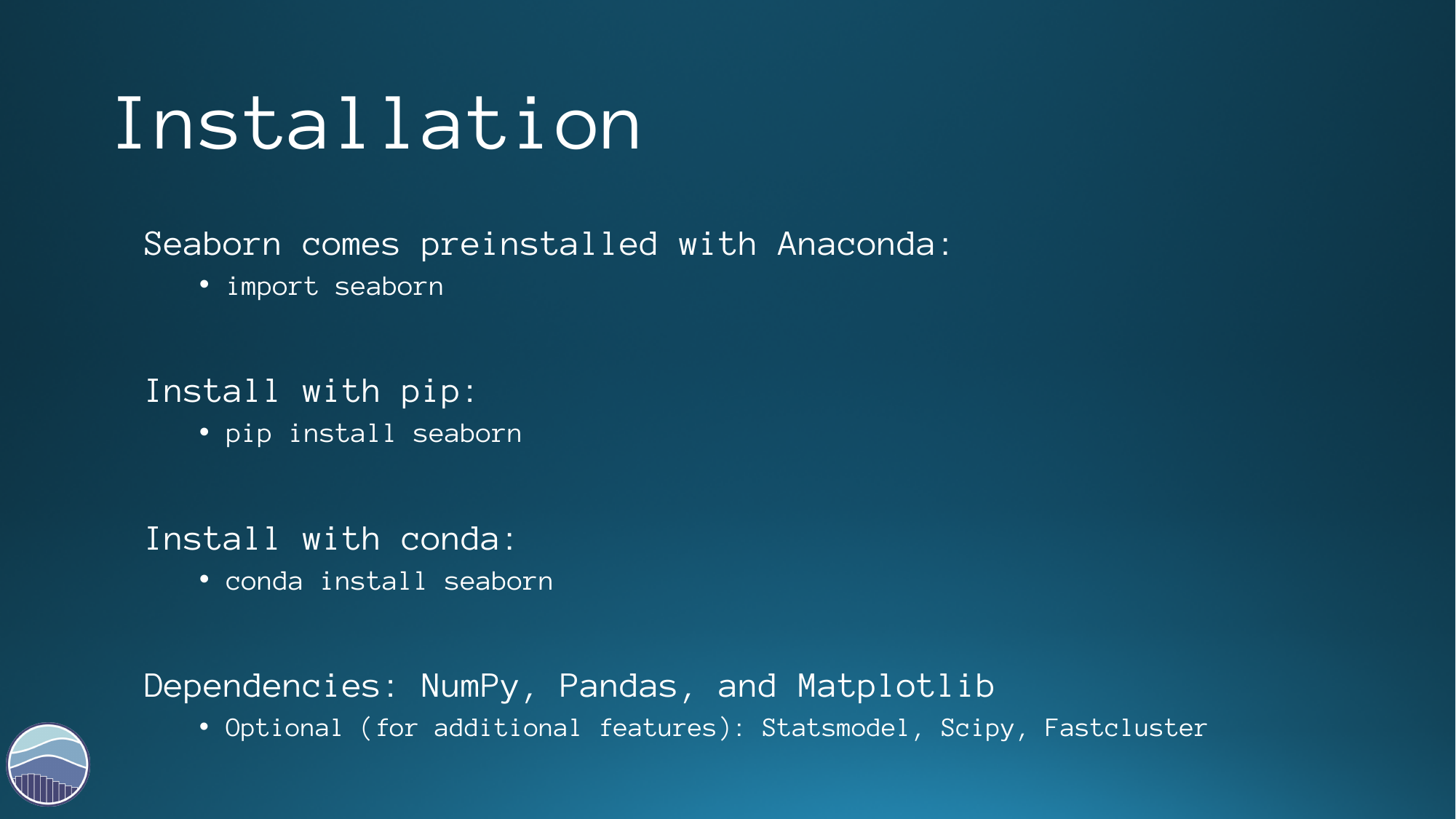

# Installation
Seaborn comes preinstalled with Anaconda:
import seaborn

Install with pip:
pip install seaborn

Install with conda:
conda install seaborn

Dependencies: NumPy, Pandas, and Matplotlib
Optional (for additional features): Statsmodel, Scipy, Fastcluster